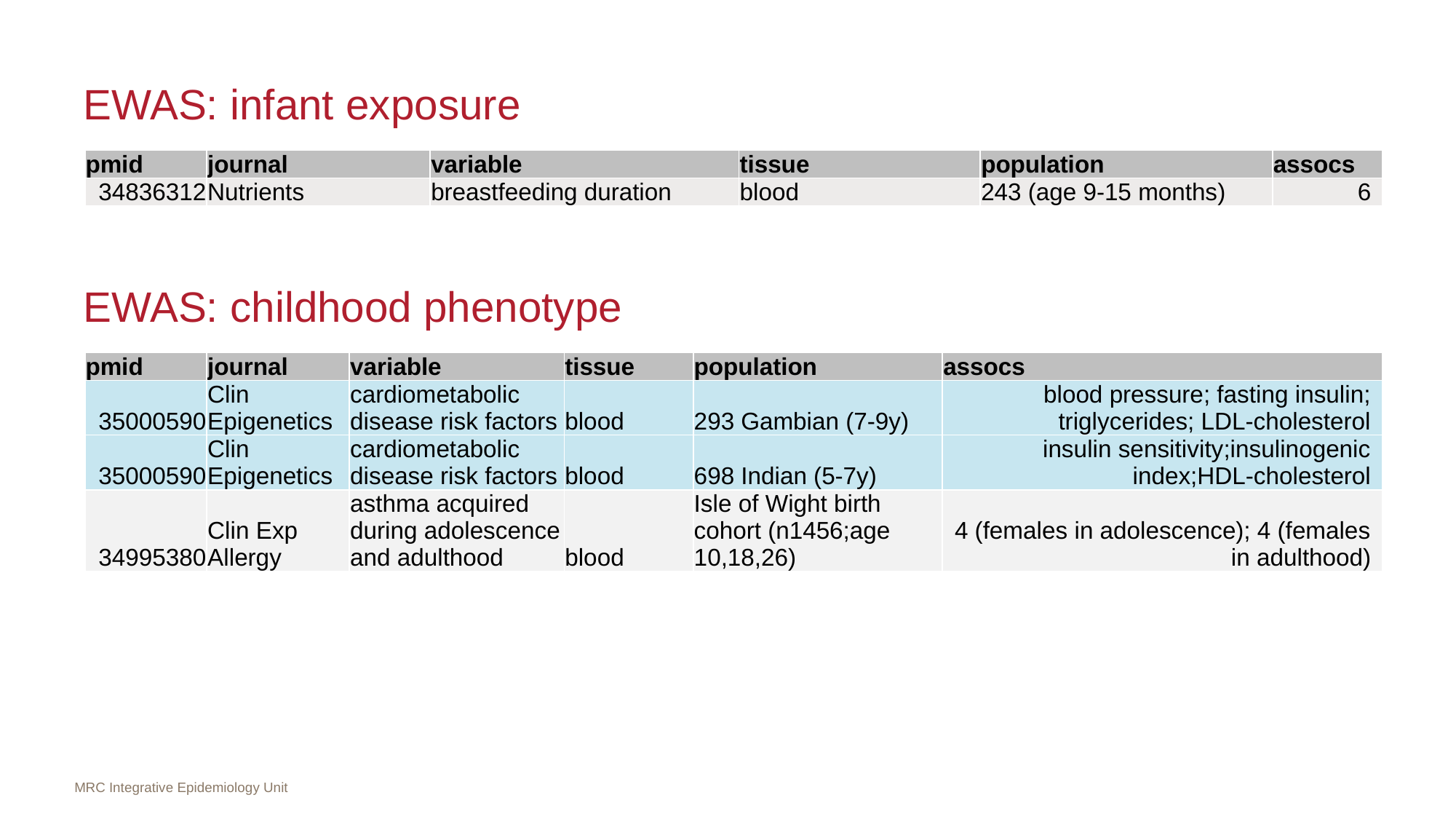

EWAS: infant exposure
| pmid | journal | variable | tissue | population | assocs |
| --- | --- | --- | --- | --- | --- |
| 34836312 | Nutrients | breastfeeding duration | blood | 243 (age 9-15 months) | 6 |
EWAS: childhood phenotype
| pmid | journal | variable | tissue | population | assocs |
| --- | --- | --- | --- | --- | --- |
| 35000590 | Clin Epigenetics | cardiometabolic disease risk factors | blood | 293 Gambian (7-9y) | blood pressure; fasting insulin; triglycerides; LDL-cholesterol |
| 35000590 | Clin Epigenetics | cardiometabolic disease risk factors | blood | 698 Indian (5-7y) | insulin sensitivity;insulinogenic index;HDL-cholesterol |
| 34995380 | Clin Exp Allergy | asthma acquired during adolescence and adulthood | blood | Isle of Wight birth cohort (n1456;age 10,18,26) | 4 (females in adolescence); 4 (females in adulthood) |